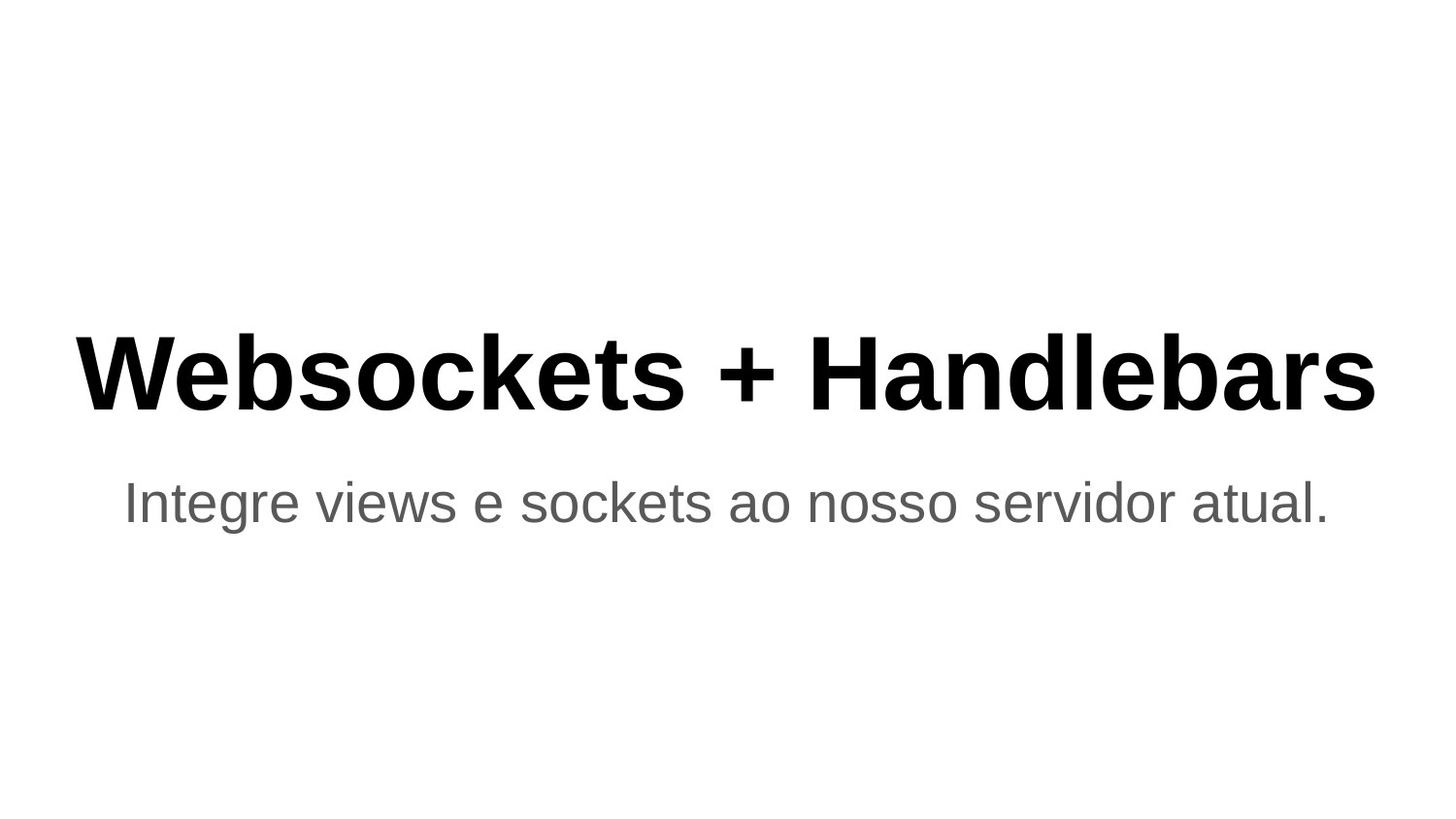

# Websockets + Handlebars
Integre views e sockets ao nosso servidor atual.